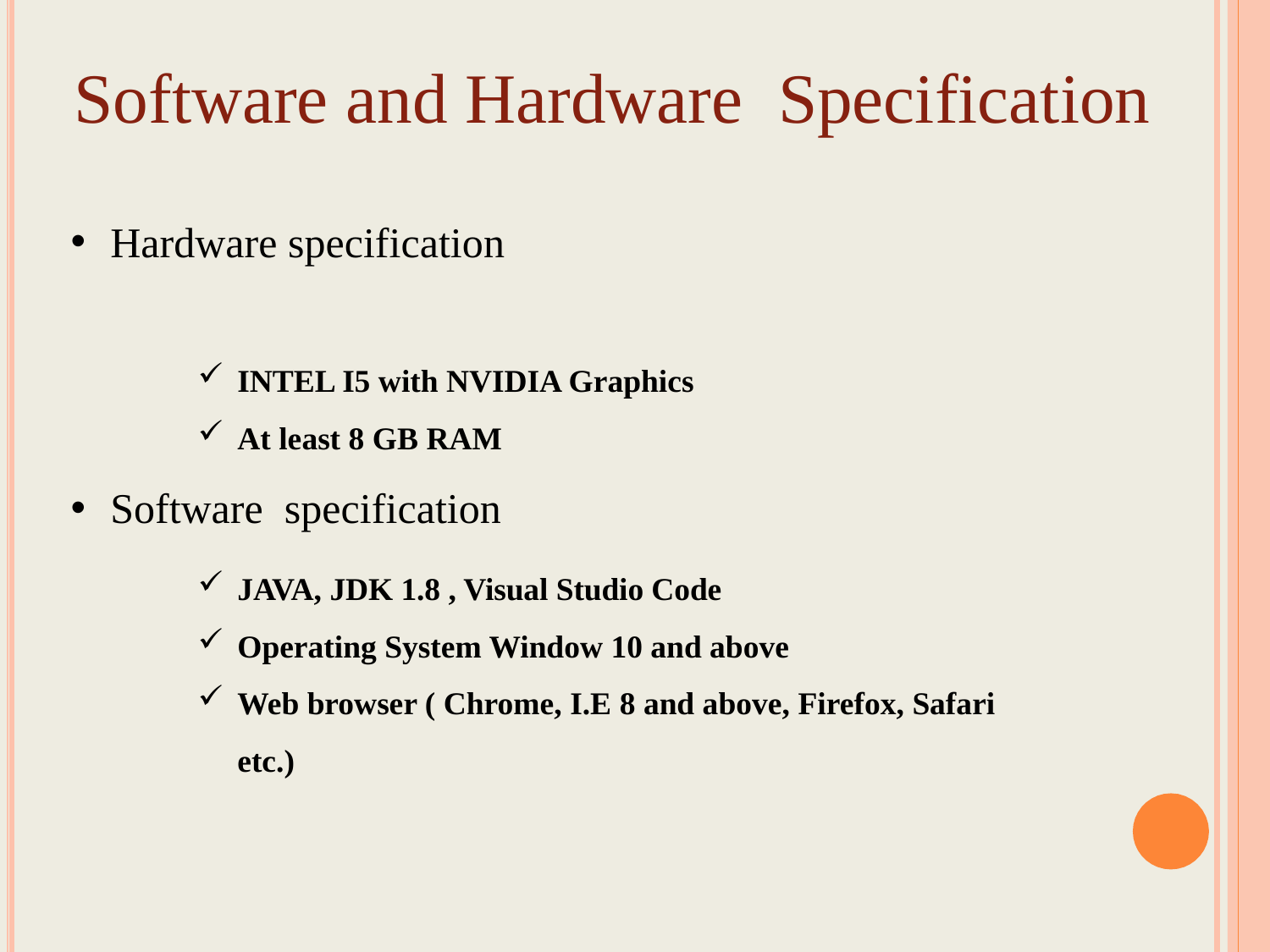

# Software and Hardware  Specification
Hardware specification

INTEL I5 with NVIDIA Graphics
At least 8 GB RAM
Software  specification
JAVA, JDK 1.8 , Visual Studio Code
Operating System Window 10 and above
Web browser ( Chrome, I.E 8 and above, Firefox, Safari etc.)